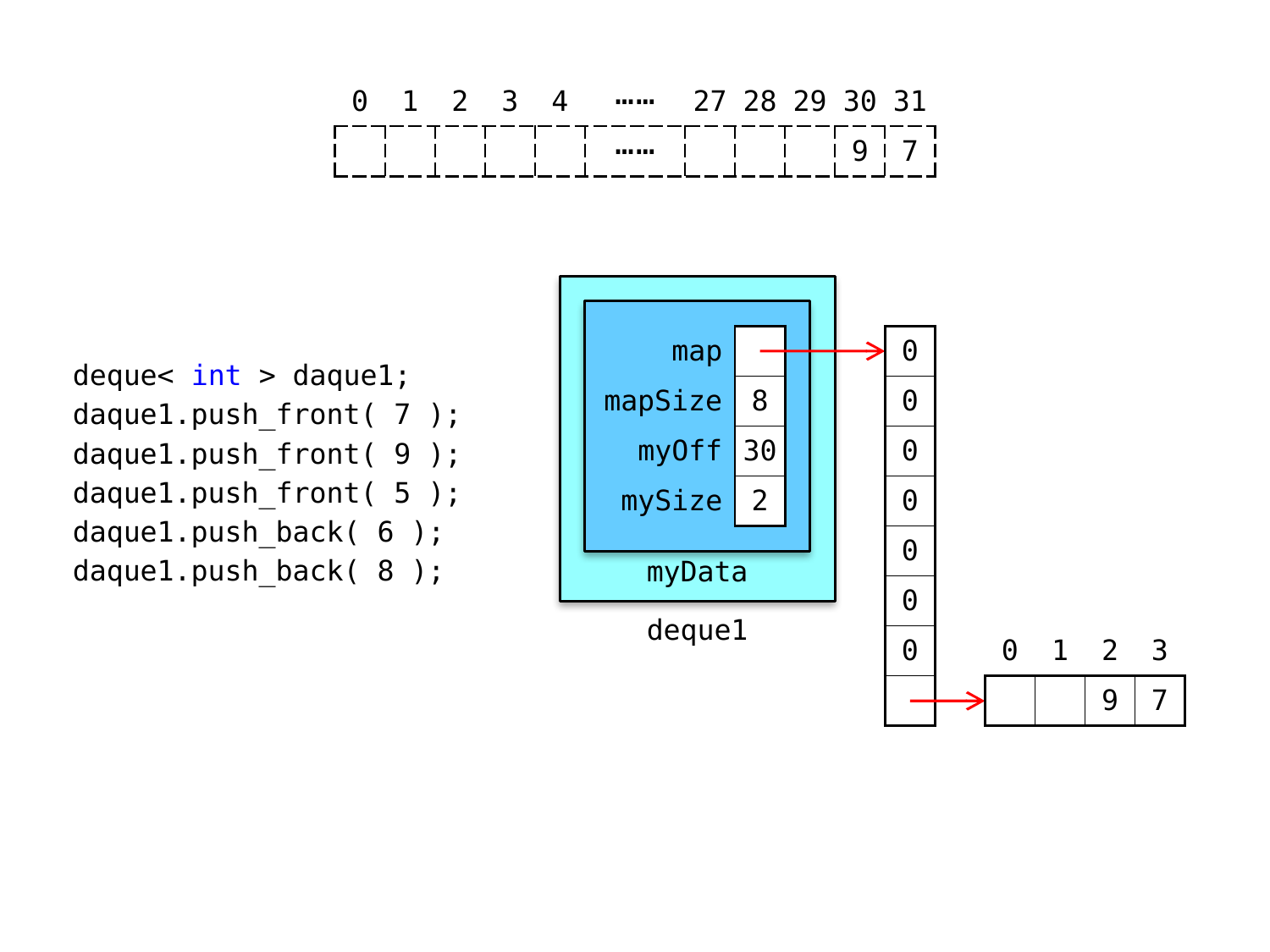

| 0 | 1 | 2 | 3 | 4 | ⋯⋯ | 27 | 28 | 29 | 30 | 31 |
| --- | --- | --- | --- | --- | --- | --- | --- | --- | --- | --- |
|  |  |  |  |  | ⋯⋯ |  |  |  | 9 | 7 |

| map |  |
| --- | --- |
| mapSize | 8 |
| myOff | 30 |
| mySize | 2 |
| 0 |
| --- |
| 0 |
| 0 |
| 0 |
| 0 |
| 0 |
| 0 |
|  |
deque< int > daque1;
daque1.push_front( 7 );
daque1.push_front( 9 );
daque1.push_front( 5 );
daque1.push_back( 6 );
daque1.push_back( 8 );

myData
deque1
| 0 | 1 | 2 | 3 |
| --- | --- | --- | --- |
|  |  | 9 | 7 |